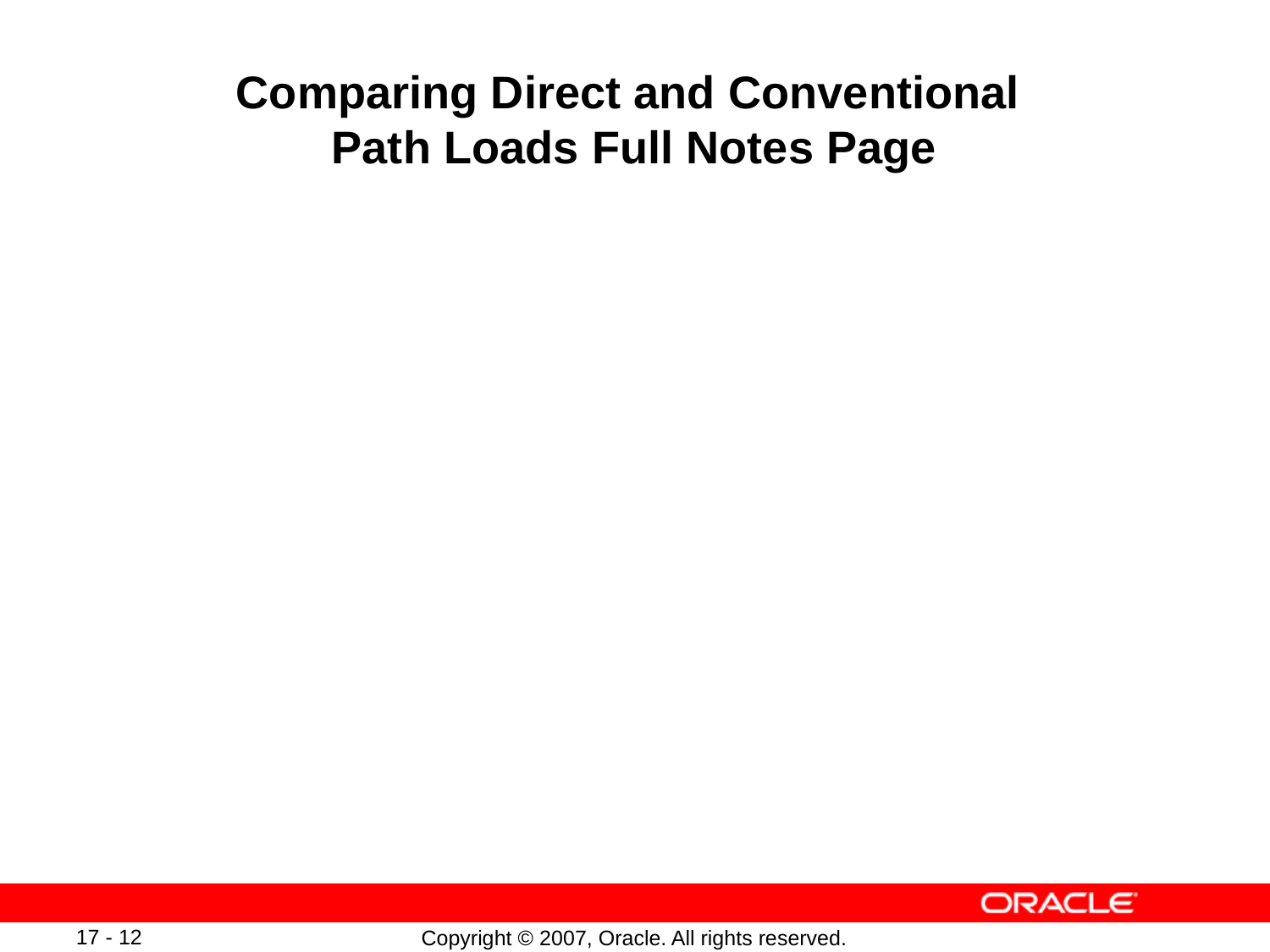

# Comparing Direct and Conventional Path Loads Full Notes Page